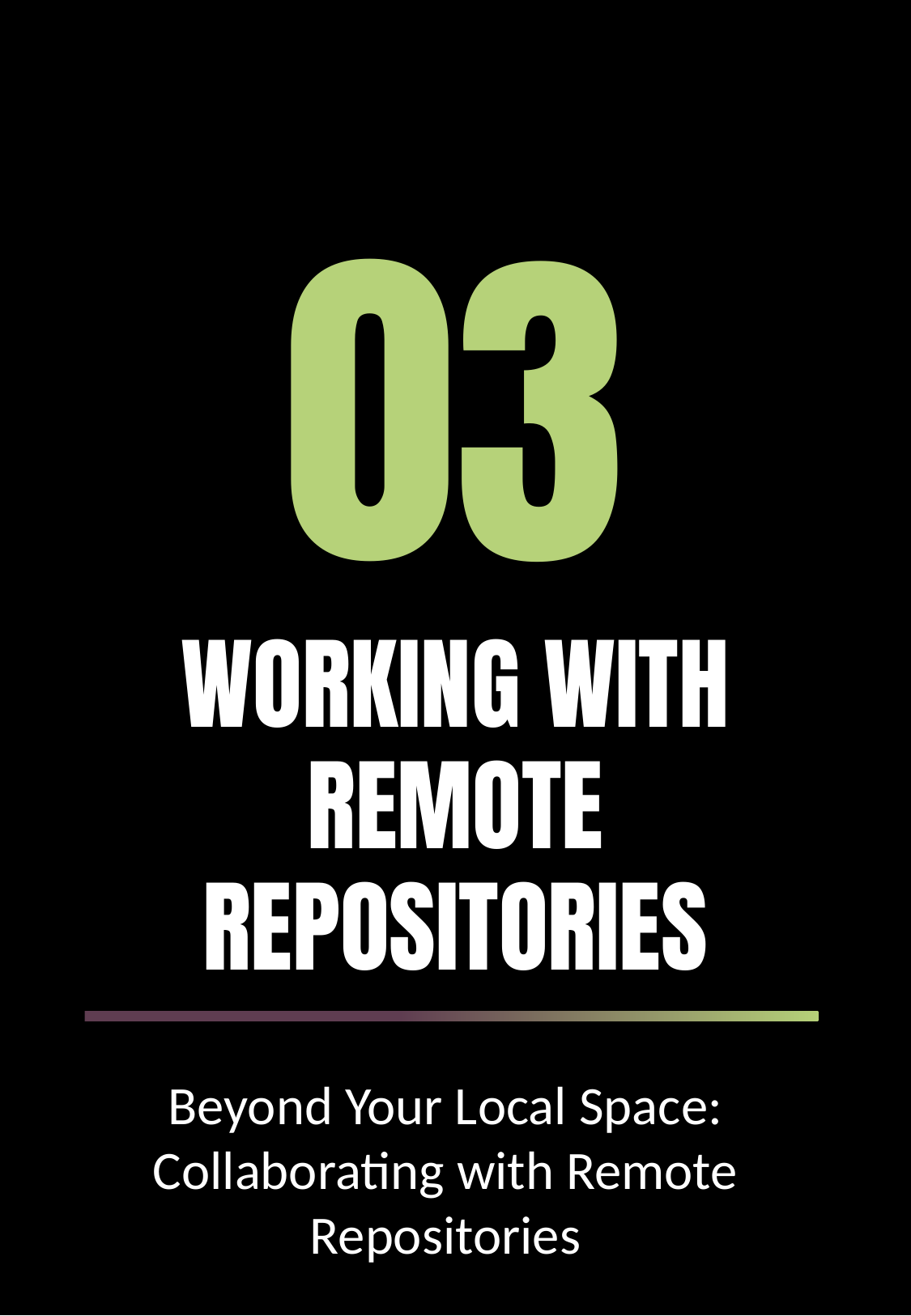

03
WORKING WITH REMOTE REPOSITORIES

Beyond Your Local Space: Collaborating with Remote Repositories